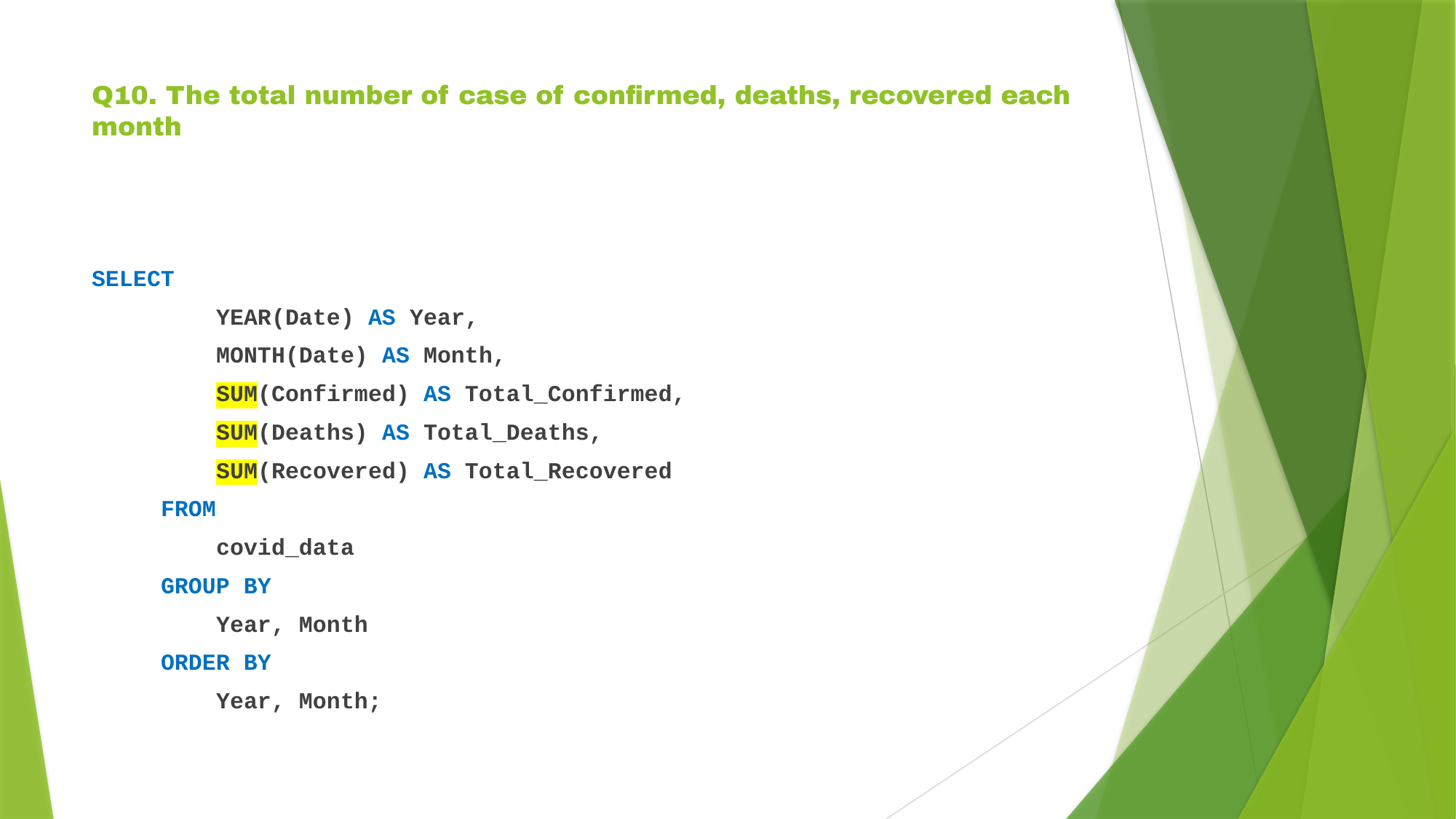

# Q10. The total number of case of confirmed, deaths, recovered each month
SELECT
         YEAR(Date) AS Year,
         MONTH(Date) AS Month,
         SUM(Confirmed) AS Total_Confirmed,
         SUM(Deaths) AS Total_Deaths,
         SUM(Recovered) AS Total_Recovered
     FROM
         covid_data
     GROUP BY
         Year, Month
     ORDER BY
         Year, Month;